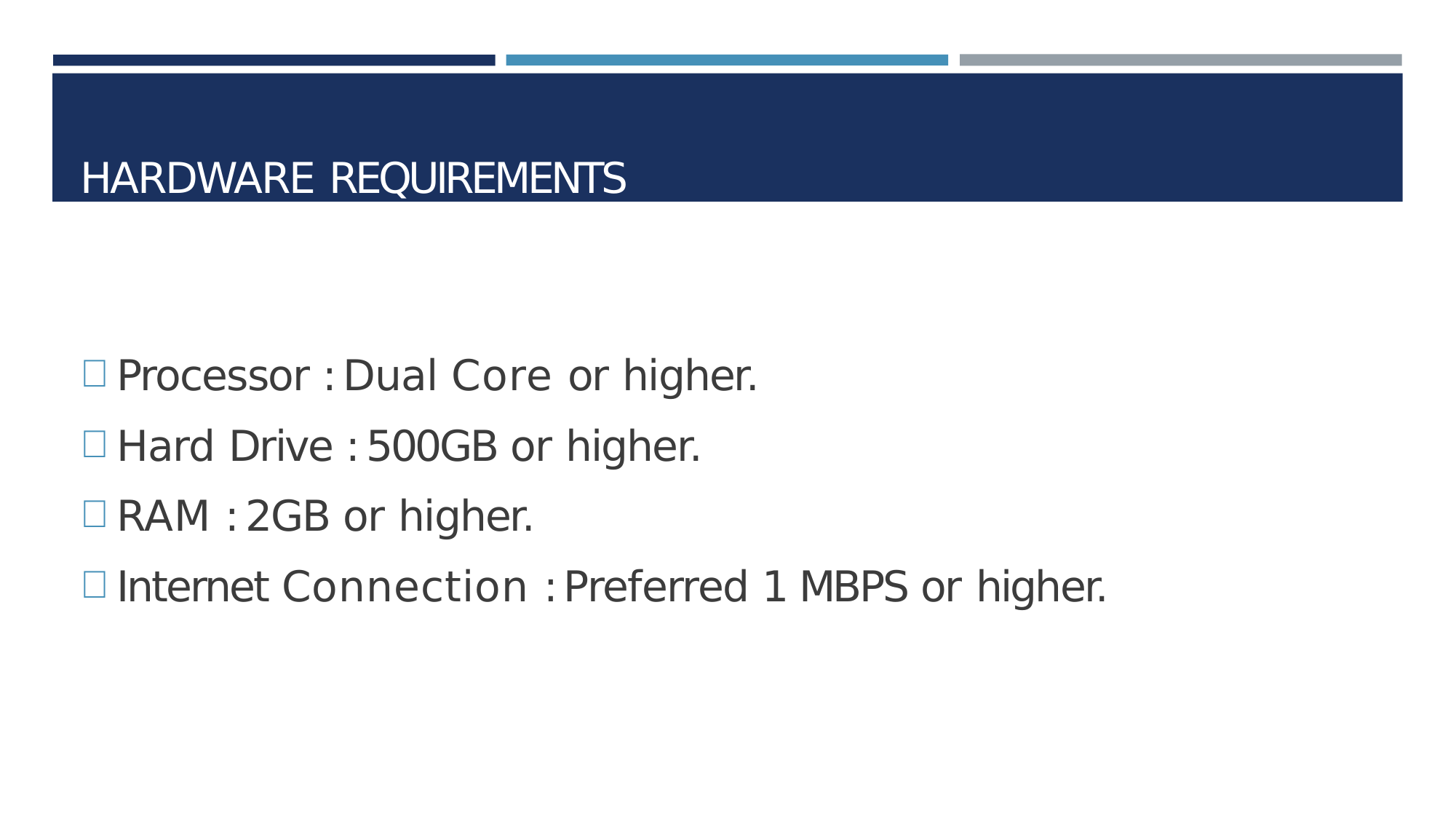

HARDWARE REQUIREMENTS
Processor : Dual Core or higher.
Hard Drive : 500GB or higher.
RAM : 2GB or higher.
Internet Connection : Preferred 1 MBPS or higher.